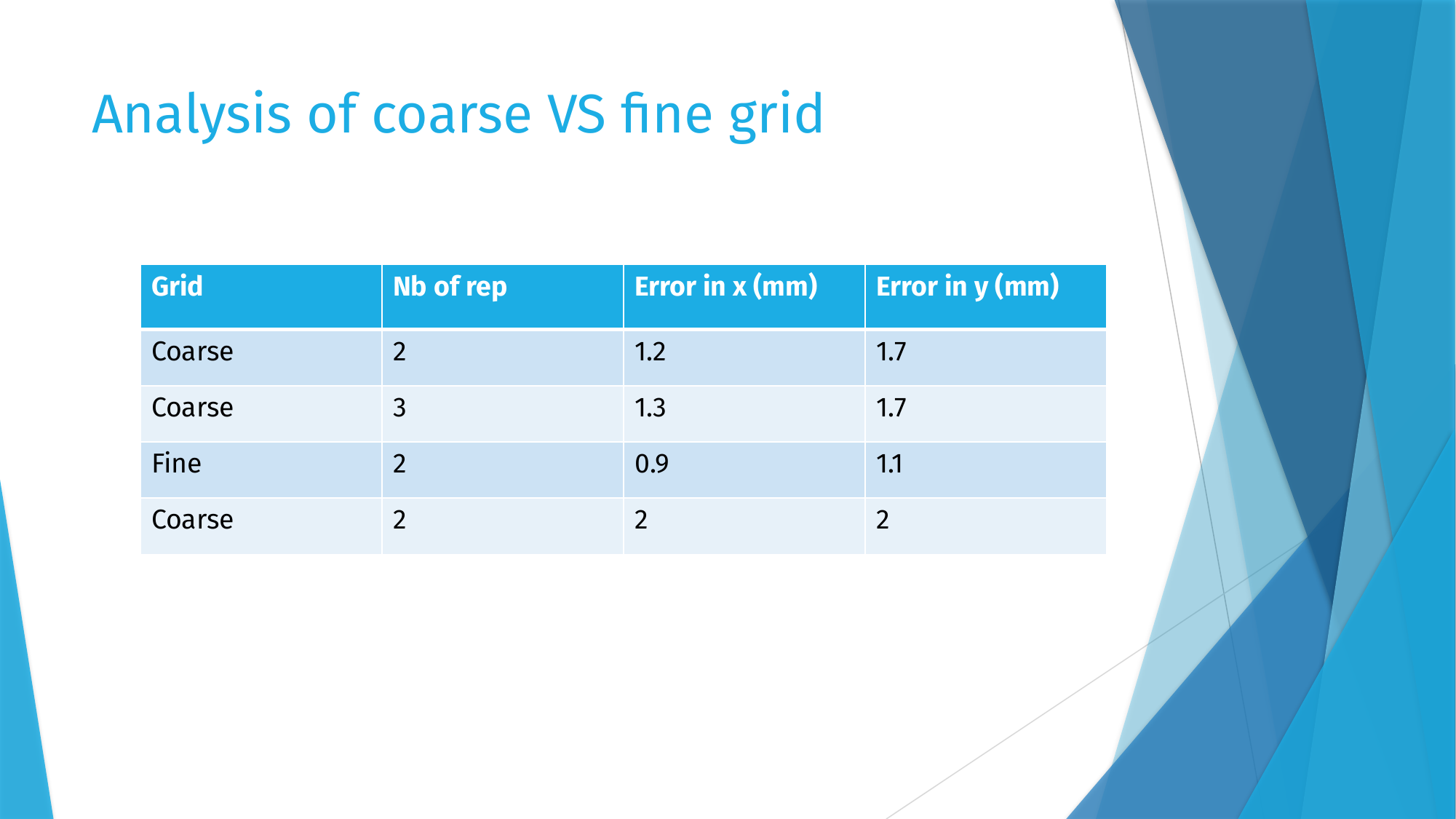

# Analysis of coarse VS fine grid
| Grid | Nb of rep | Error in x (mm) | Error in y (mm) |
| --- | --- | --- | --- |
| Coarse | 2 | 1.2 | 1.7 |
| Coarse | 3 | 1.3 | 1.7 |
| Fine | 2 | 0.9 | 1.1 |
| Coarse | 2 | 2 | 2 |